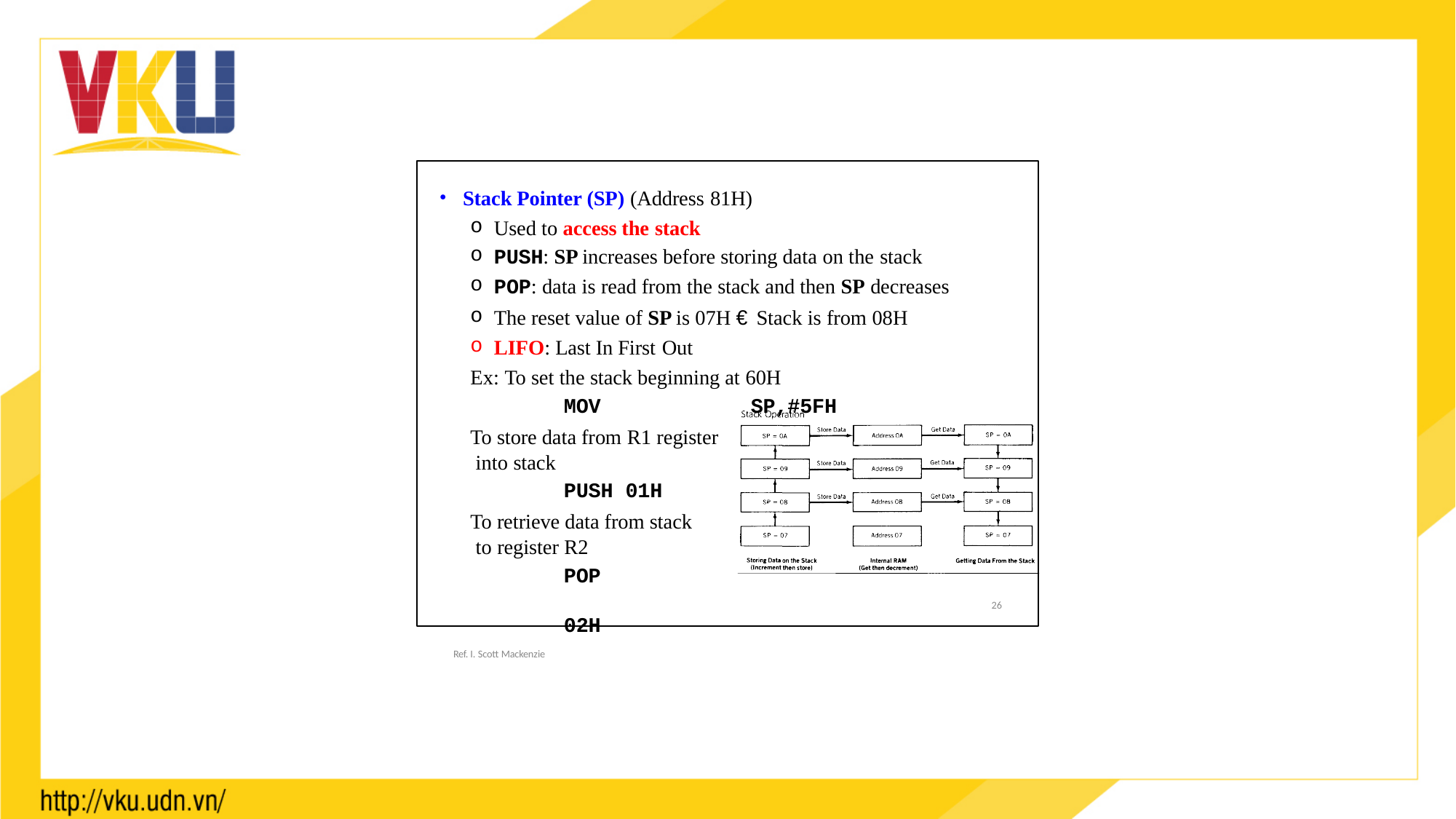

Stack Pointer (SP) (Address 81H)
Used to access the stack
PUSH: SP increases before storing data on the stack
POP: data is read from the stack and then SP decreases
The reset value of SP is 07H € Stack is from 08H
LIFO: Last In First Out
Ex: To set the stack beginning at 60H
MOV	SP,#5FH
To store data from R1 register  into stack
PUSH 01H
To retrieve data from stack  to register R2
POP	02H
Ref. I. Scott Mackenzie

26